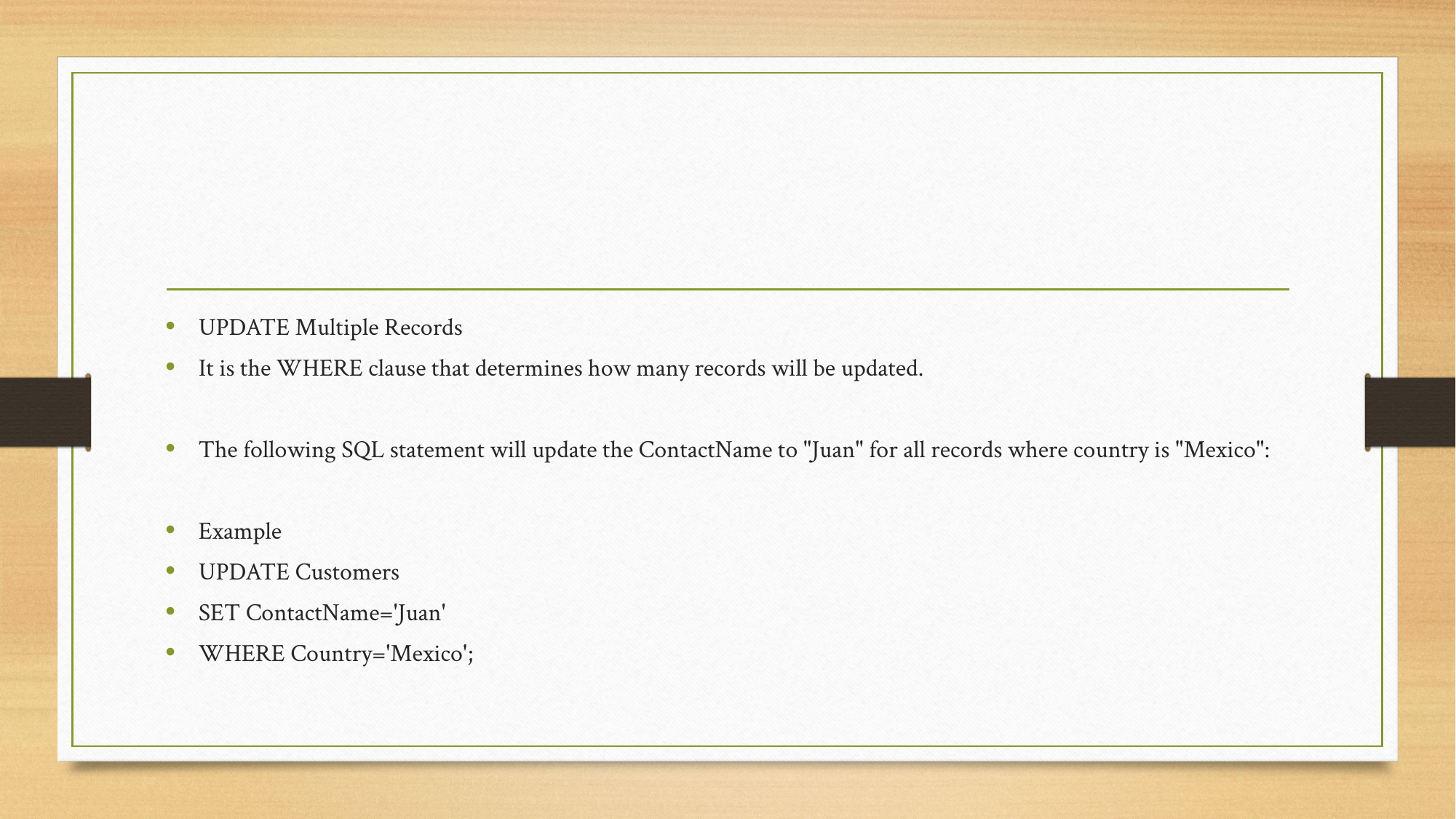

#
UPDATE Multiple Records
It is the WHERE clause that determines how many records will be updated.

The following SQL statement will update the ContactName to "Juan" for all records where country is "Mexico":

Example
UPDATE Customers
SET ContactName='Juan'
WHERE Country='Mexico';